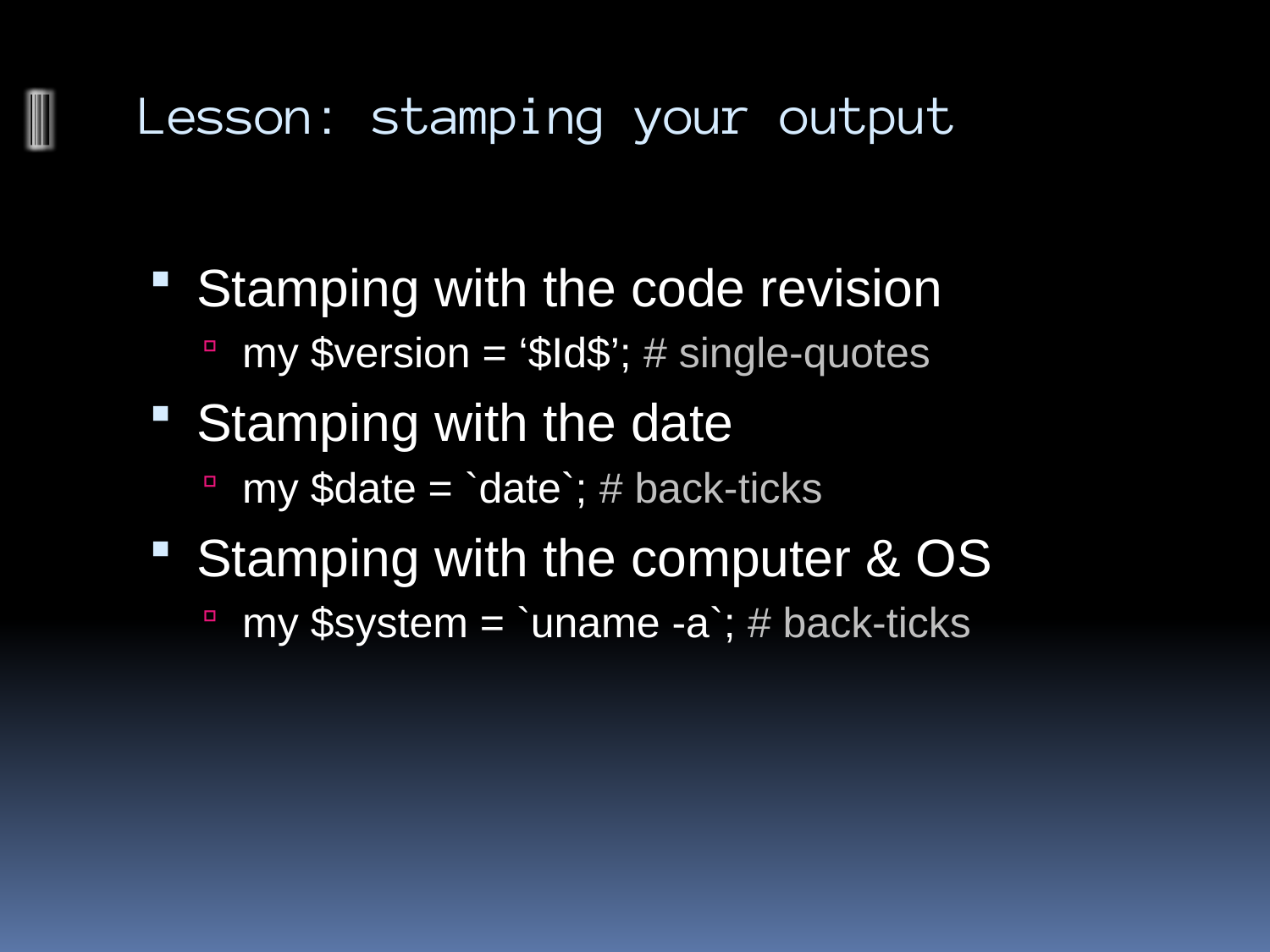

# Lesson: stamping your output
Stamping with the code revision
my $version = ‘$Id$’; # single-quotes
Stamping with the date
my $date = `date`; # back-ticks
Stamping with the computer & OS
my $system = `uname -a`; # back-ticks